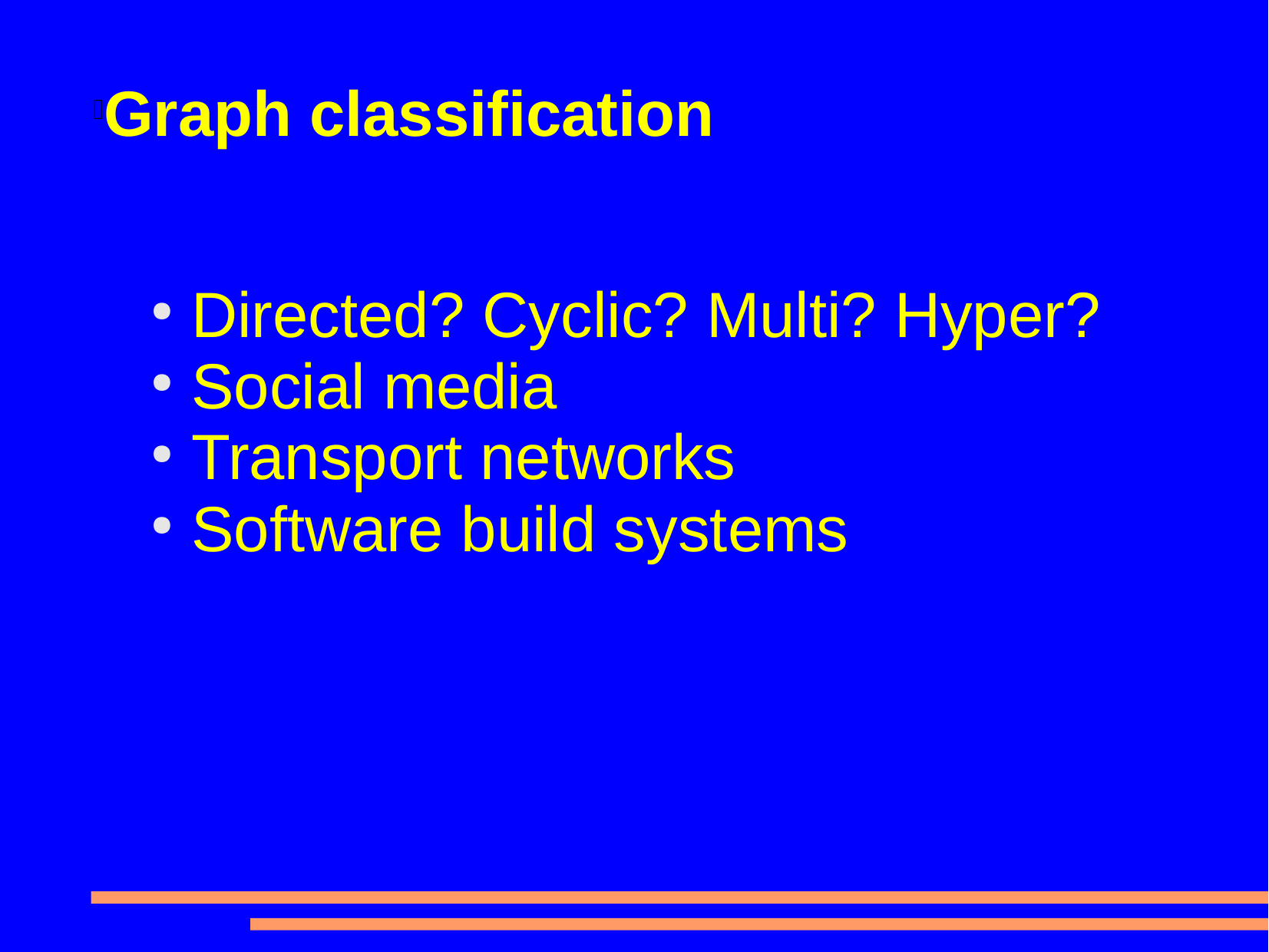

# Graph classification
Directed? Cyclic? Multi? Hyper?
Social media
Transport networks
Software build systems